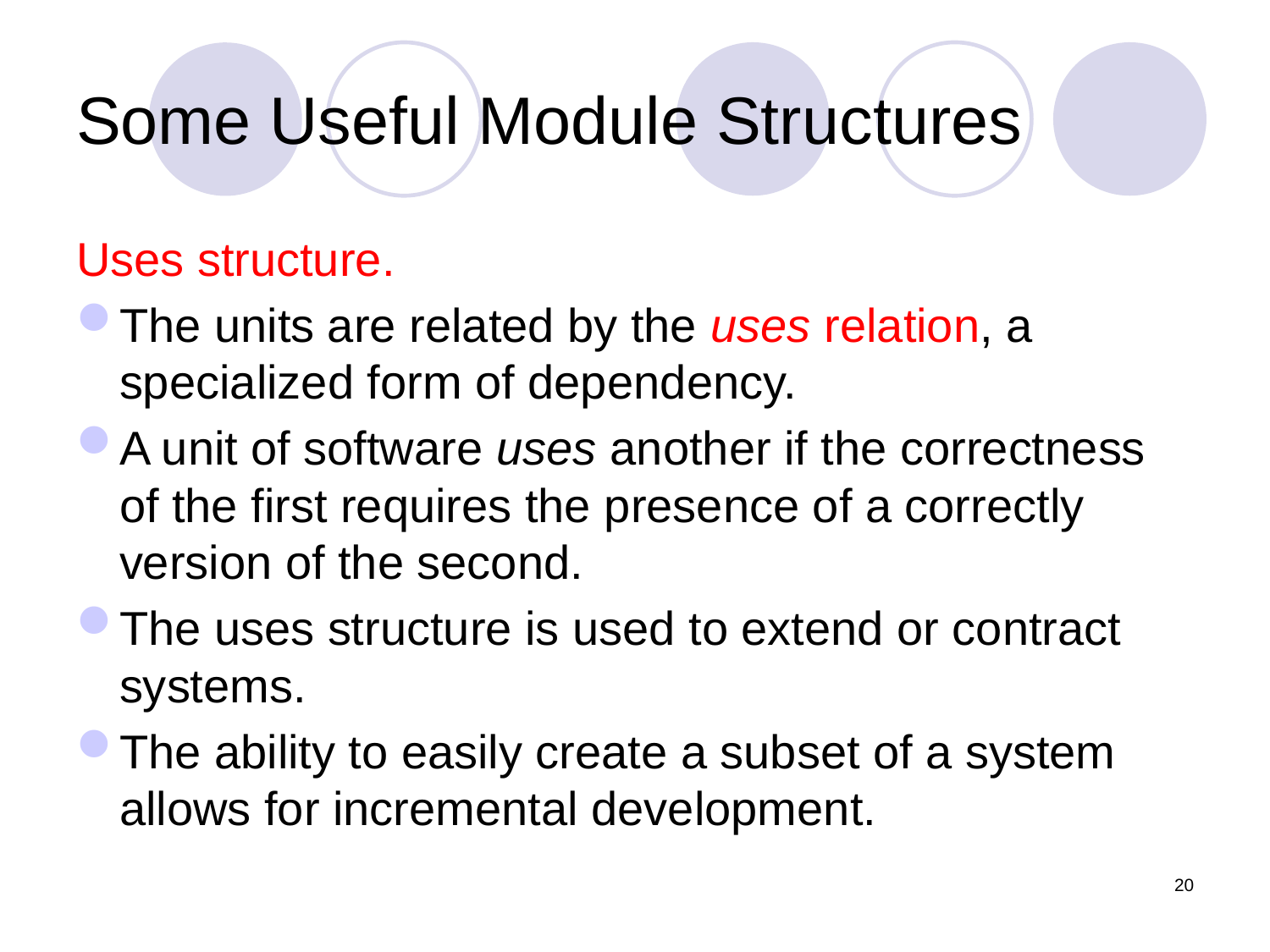

# Some Useful Module Structures
Uses structure.
The units are related by the uses relation, a specialized form of dependency.
A unit of software uses another if the correctness of the first requires the presence of a correctly version of the second.
The uses structure is used to extend or contract  systems.
The ability to easily create a subset of a system allows for incremental development.
20